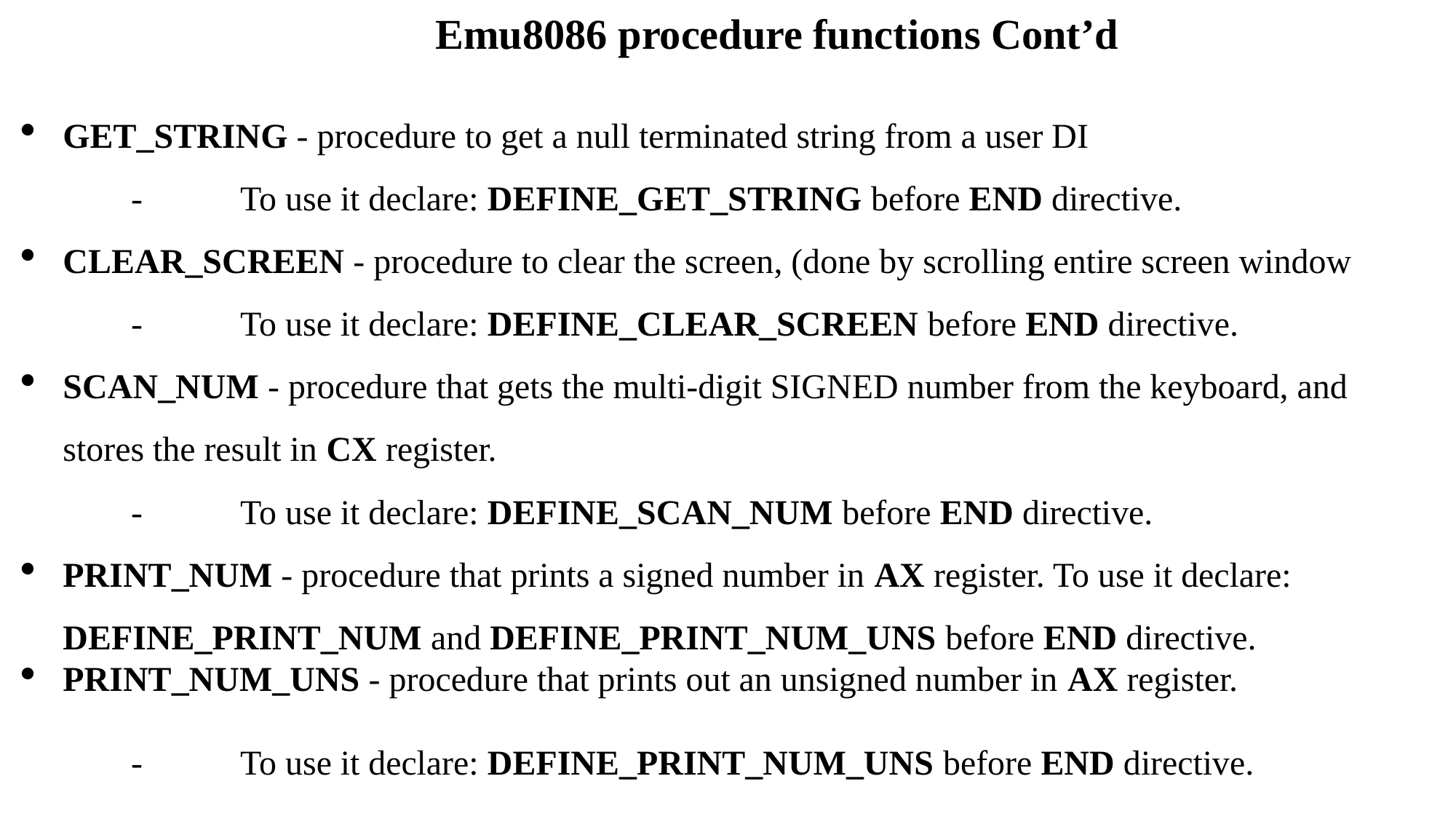

Emu8086 procedure functions Cont’d
GET_STRING - procedure to get a null terminated string from a user DI
	-	To use it declare: DEFINE_GET_STRING before END directive.
CLEAR_SCREEN - procedure to clear the screen, (done by scrolling entire screen window
	-	To use it declare: DEFINE_CLEAR_SCREEN before END directive.
SCAN_NUM - procedure that gets the multi-digit SIGNED number from the keyboard, and stores the result in CX register.
	-	To use it declare: DEFINE_SCAN_NUM before END directive.
PRINT_NUM - procedure that prints a signed number in AX register. To use it declare: DEFINE_PRINT_NUM and DEFINE_PRINT_NUM_UNS before END directive.
PRINT_NUM_UNS - procedure that prints out an unsigned number in AX register.

	-	To use it declare: DEFINE_PRINT_NUM_UNS before END directive.